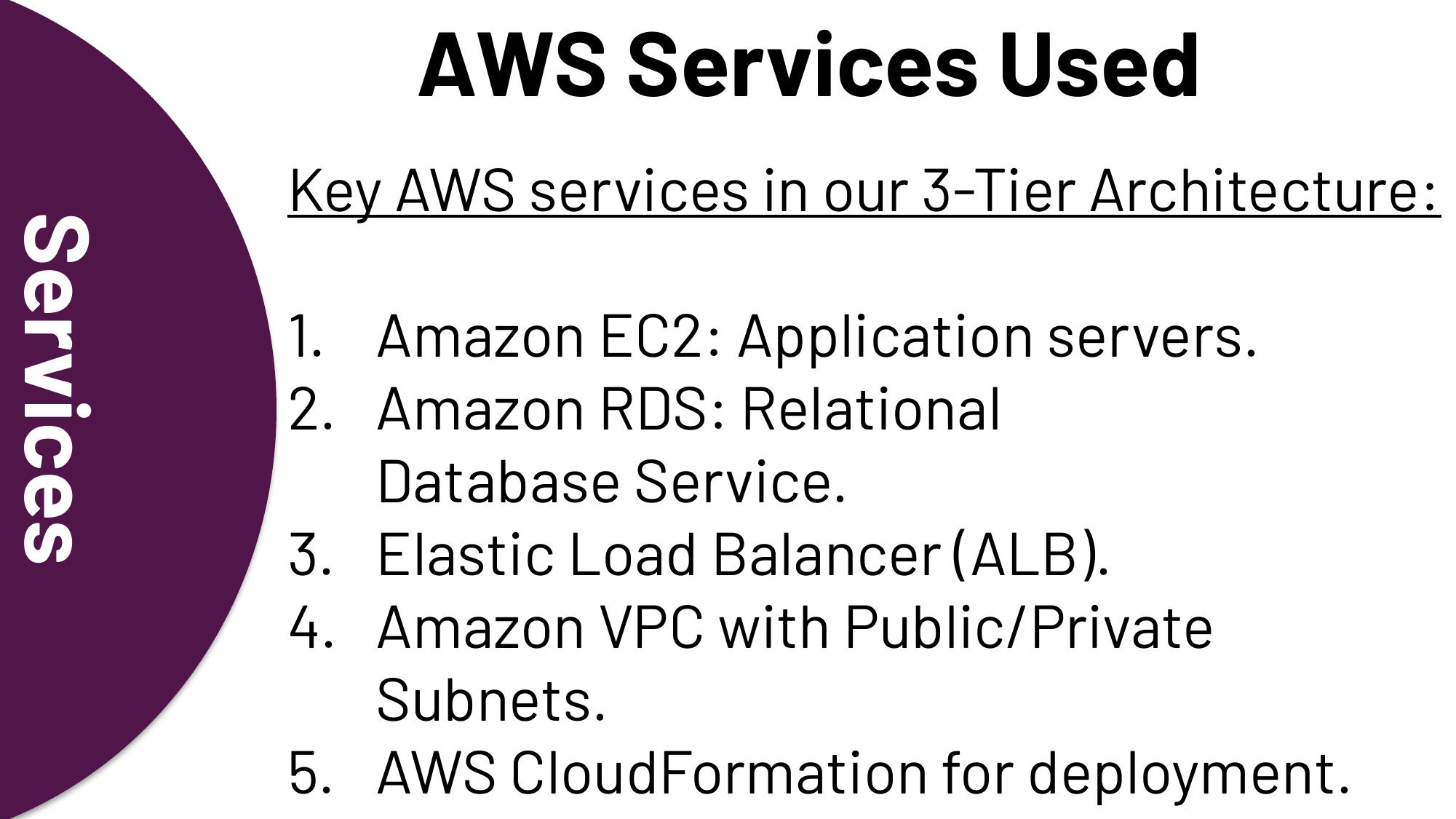

AWS Services Used

Key AWS services in our 3-Tier Architecture:

Amazon EC2: Application servers.
Amazon RDS: Relational Database Service.
Elastic Load Balancer (ALB).
Amazon VPC with Public/Private Subnets.
AWS CloudFormation for deployment.
Services